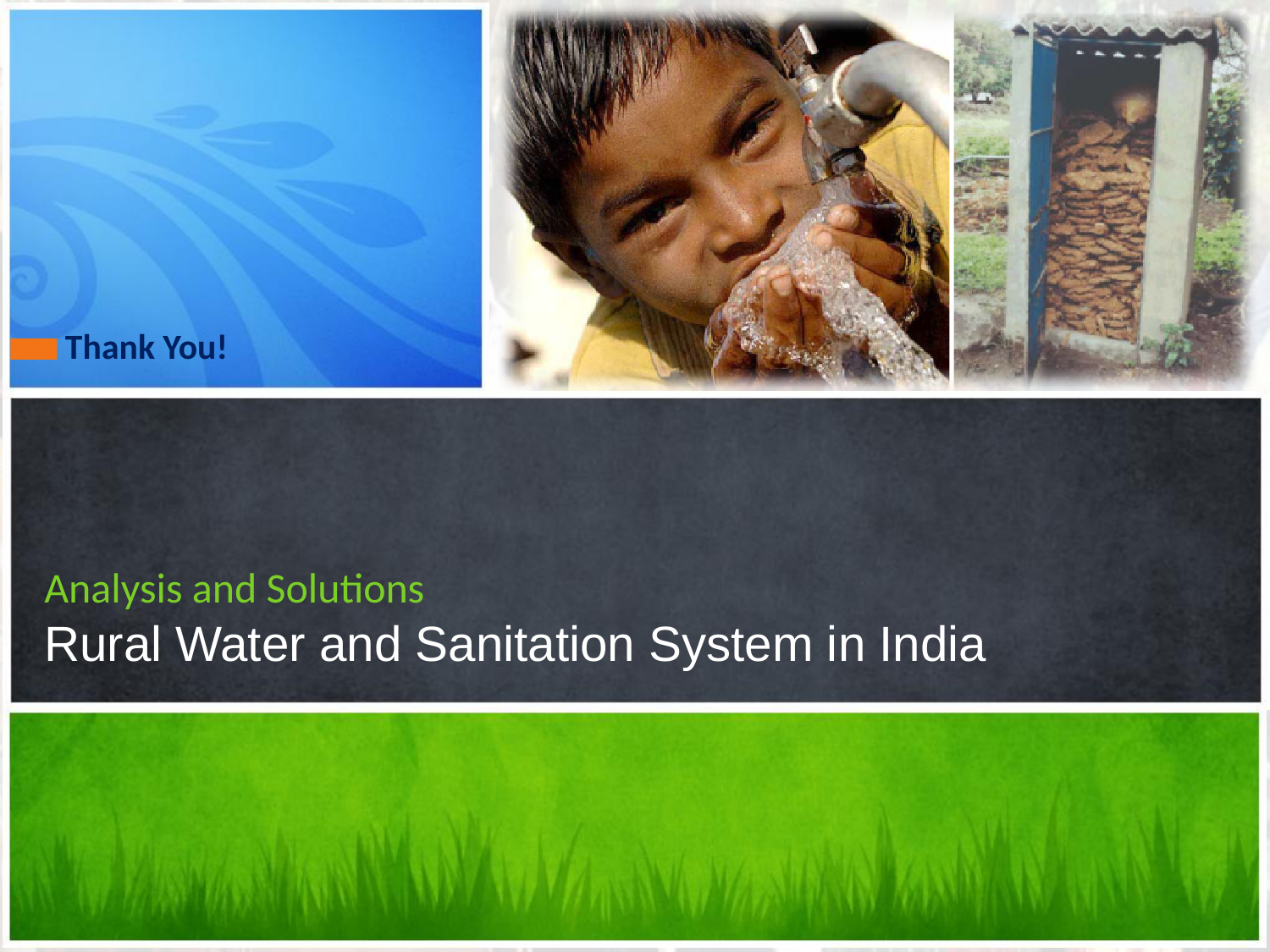

Thank You!
# Analysis and Solutions Rural Water and Sanitation System in India